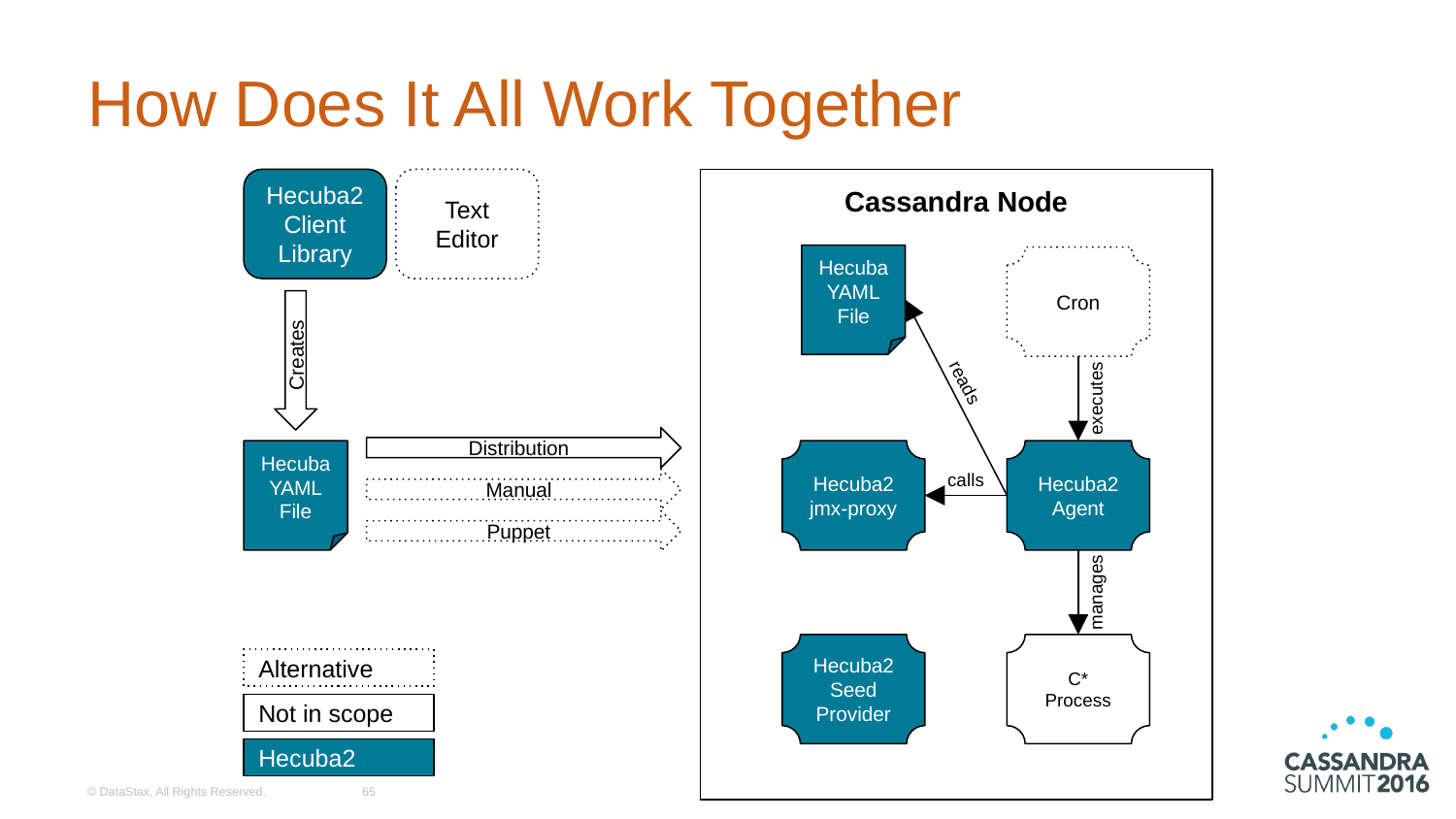

# How Does It All Work Together
Hecuba2
Client
Library
Text Editor

Cassandra Node
Hecuba
YAML
File
Cron
Creates
reads
executes
Distribution
Hecuba
YAML
File
Hecuba2
jmx-proxy
Hecuba2
Agent
calls
Manual
Puppet
manages
Hecuba2
Seed
Provider
C*
Process
Alternative
Not in scope
Hecuba2
© DataStax, All Rights Reserved.
65